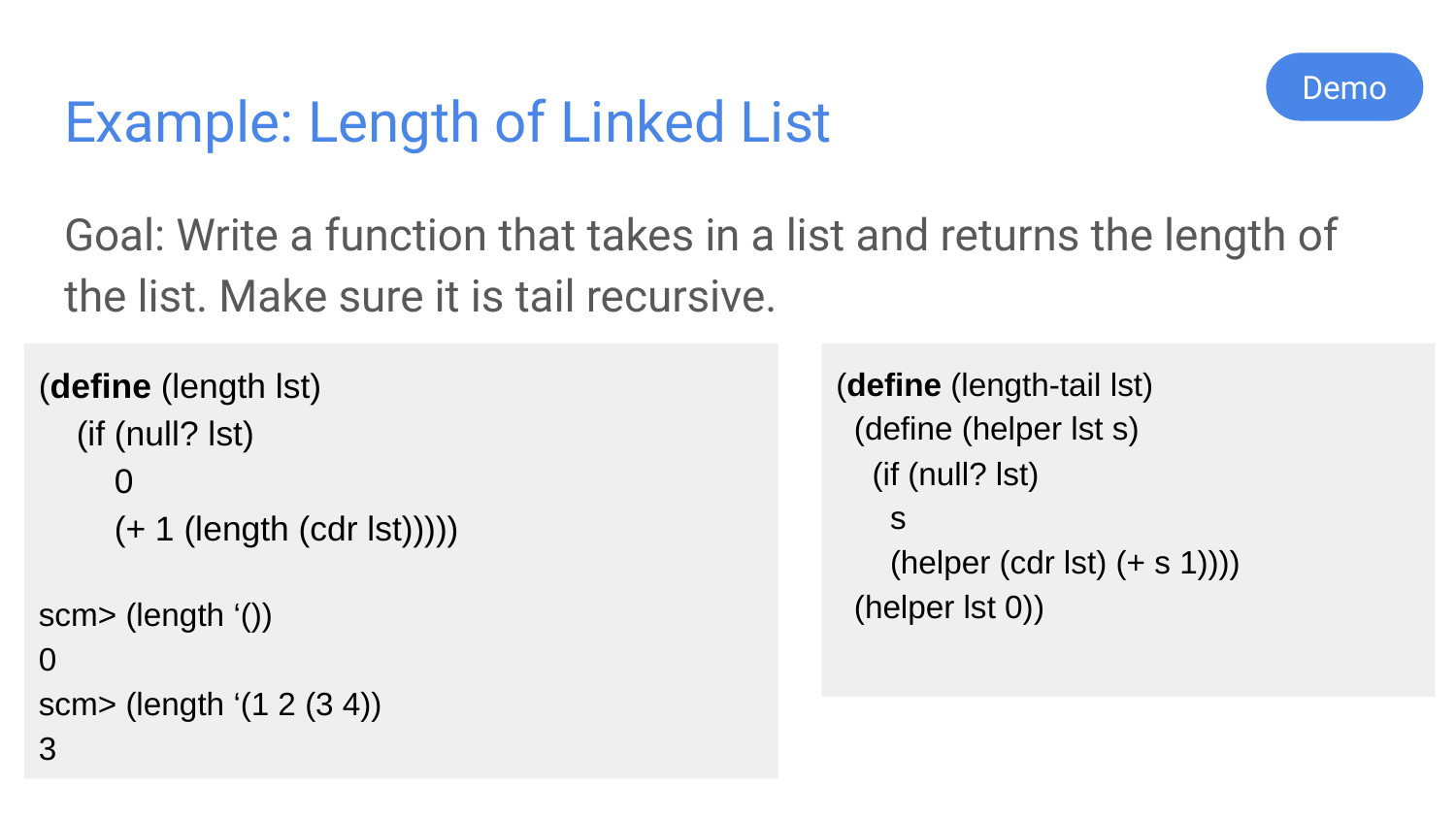

Demo
# Example: Length of Linked List
Goal: Write a function that takes in a list and returns the length of the list. Make sure it is tail recursive.
(define (length lst)
    (if (null? lst)
        0
        (+ 1 (length (cdr lst)))))

(define (length-tail lst)
  (define (helper lst s)
    (if (null? lst)
      s
      (helper (cdr lst) (+ s 1))))
  (helper lst 0))
scm> (length ‘())
0
scm> (length ‘(1 2 (3 4))
3